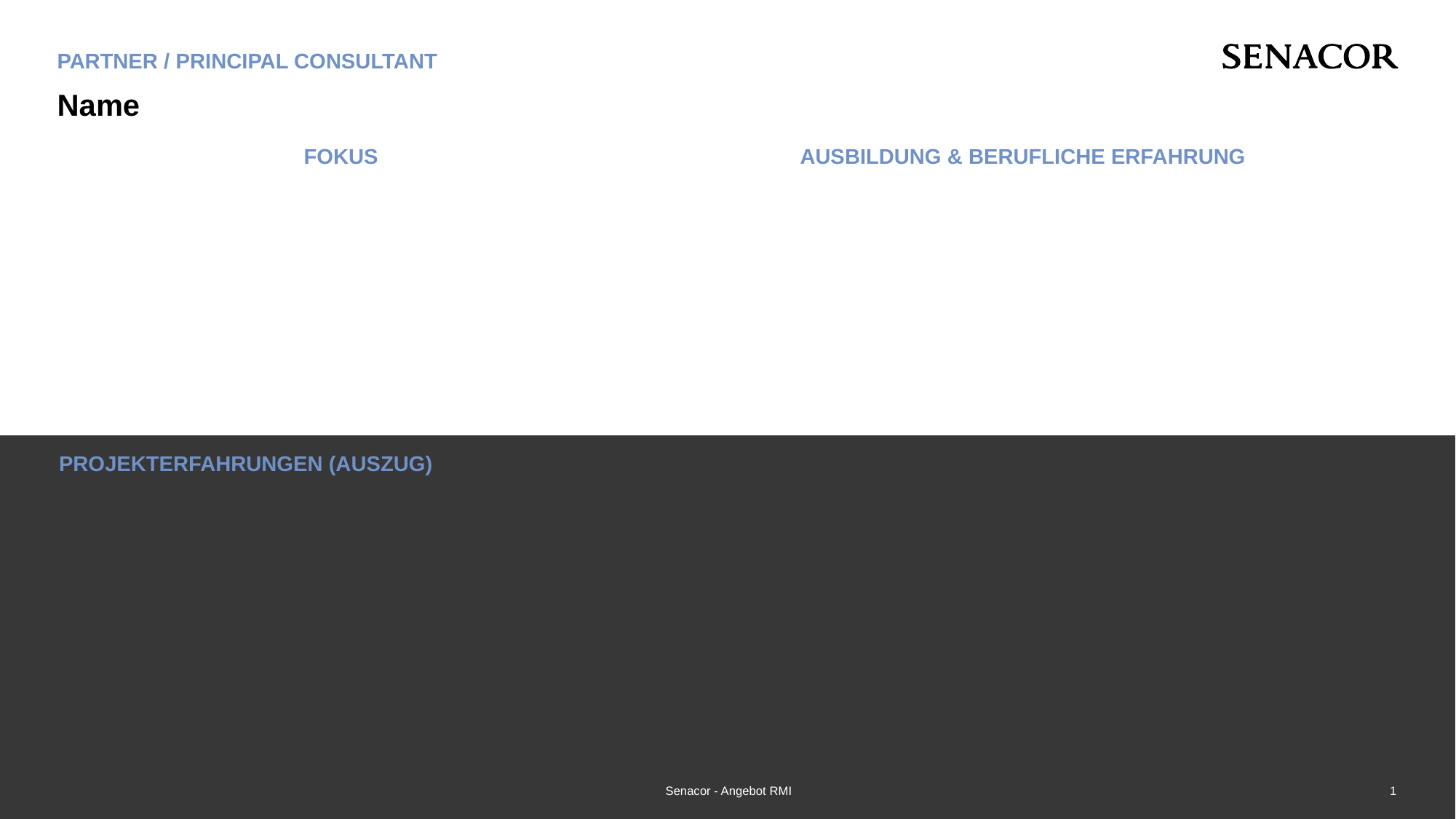

PARTNER / PRINCIPAL CONSULTANT
# Name

Senacor - Angebot RMI
1